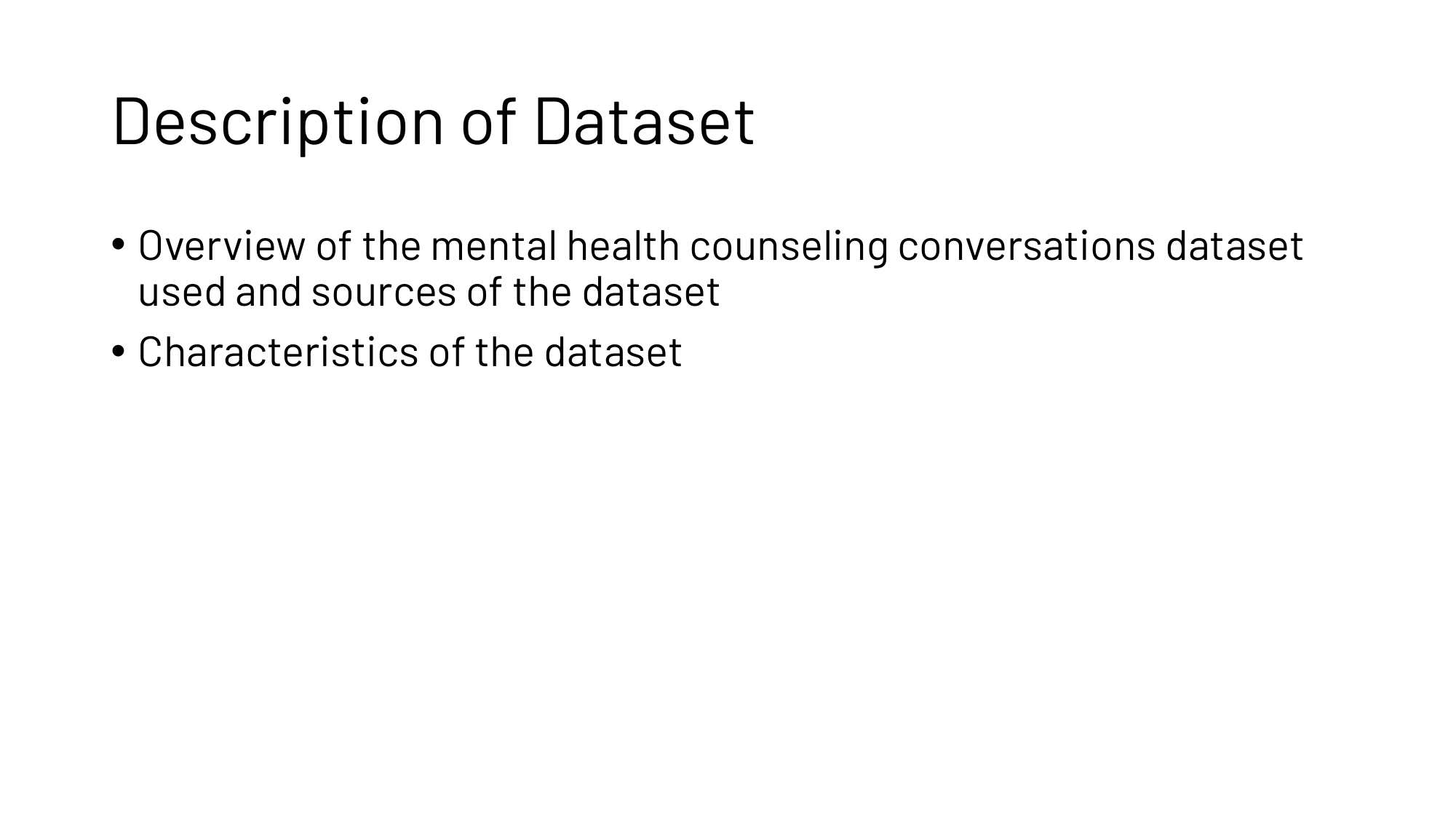

# Description of Dataset
Overview of the mental health counseling conversations dataset used and sources of the dataset
Characteristics of the dataset